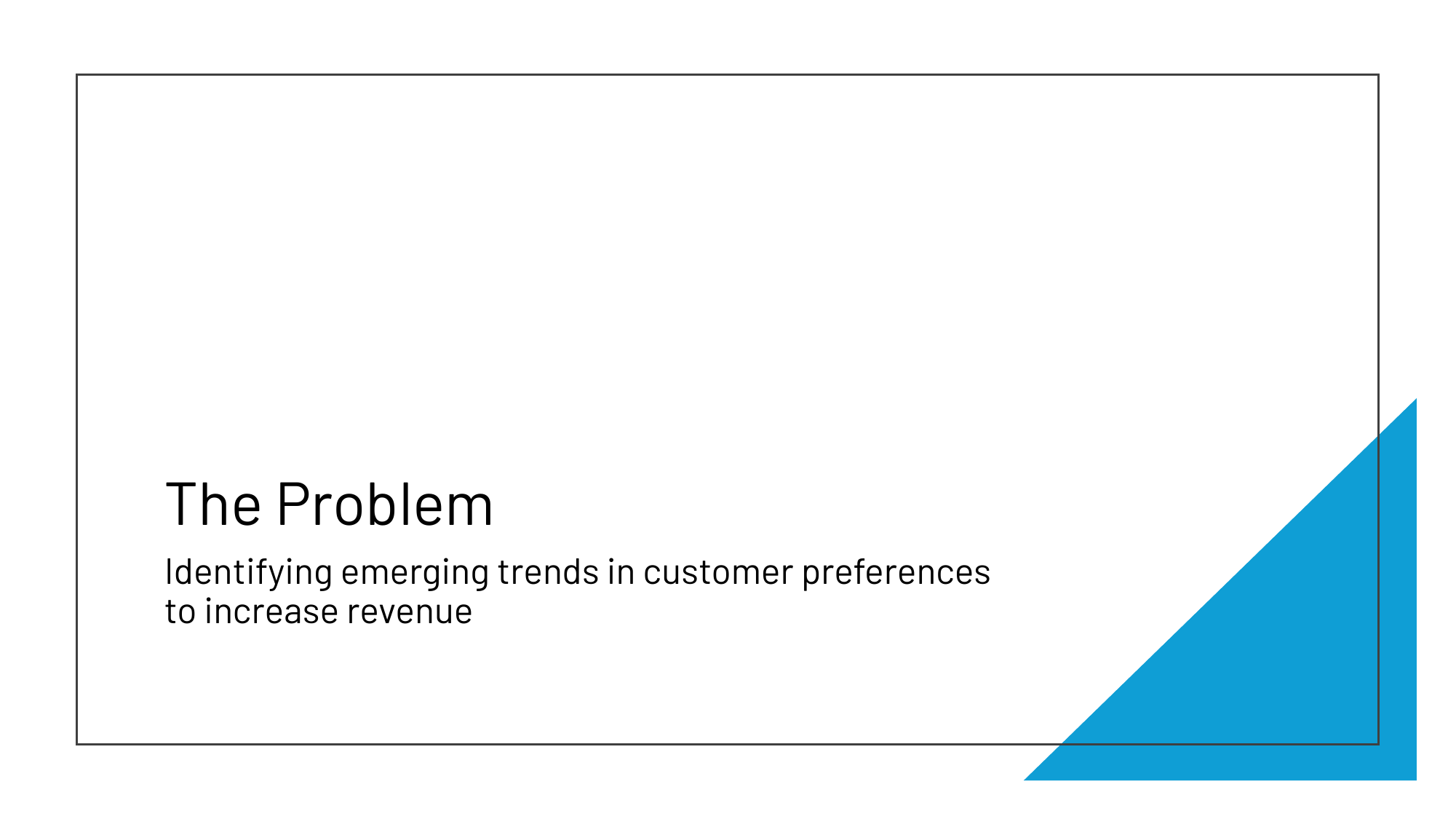

# The Problem

Identifying emerging trends in customer preferences to increase revenue